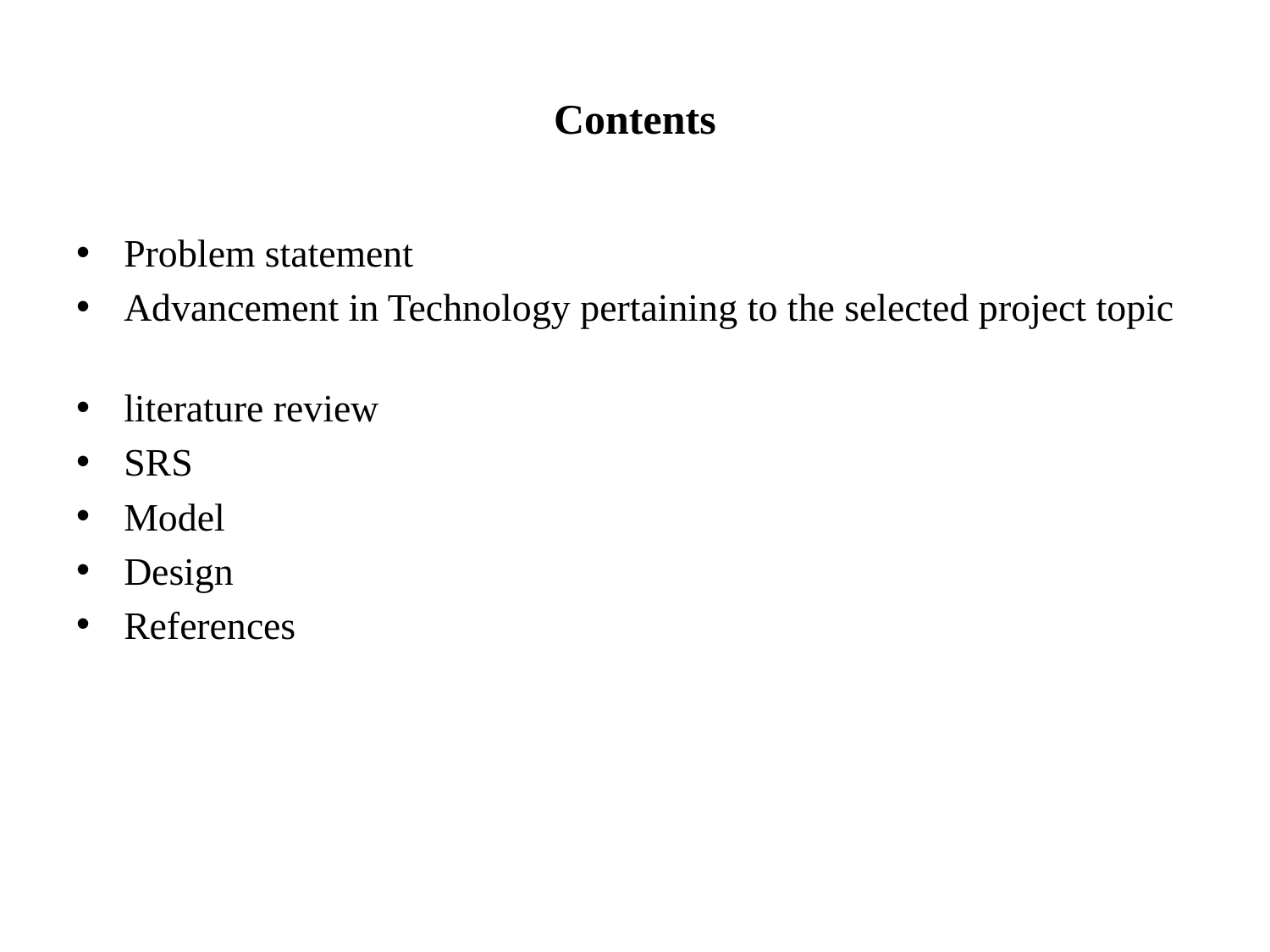

# Contents
Problem statement
Advancement in Technology pertaining to the selected project topic
literature review
SRS
Model
Design
References